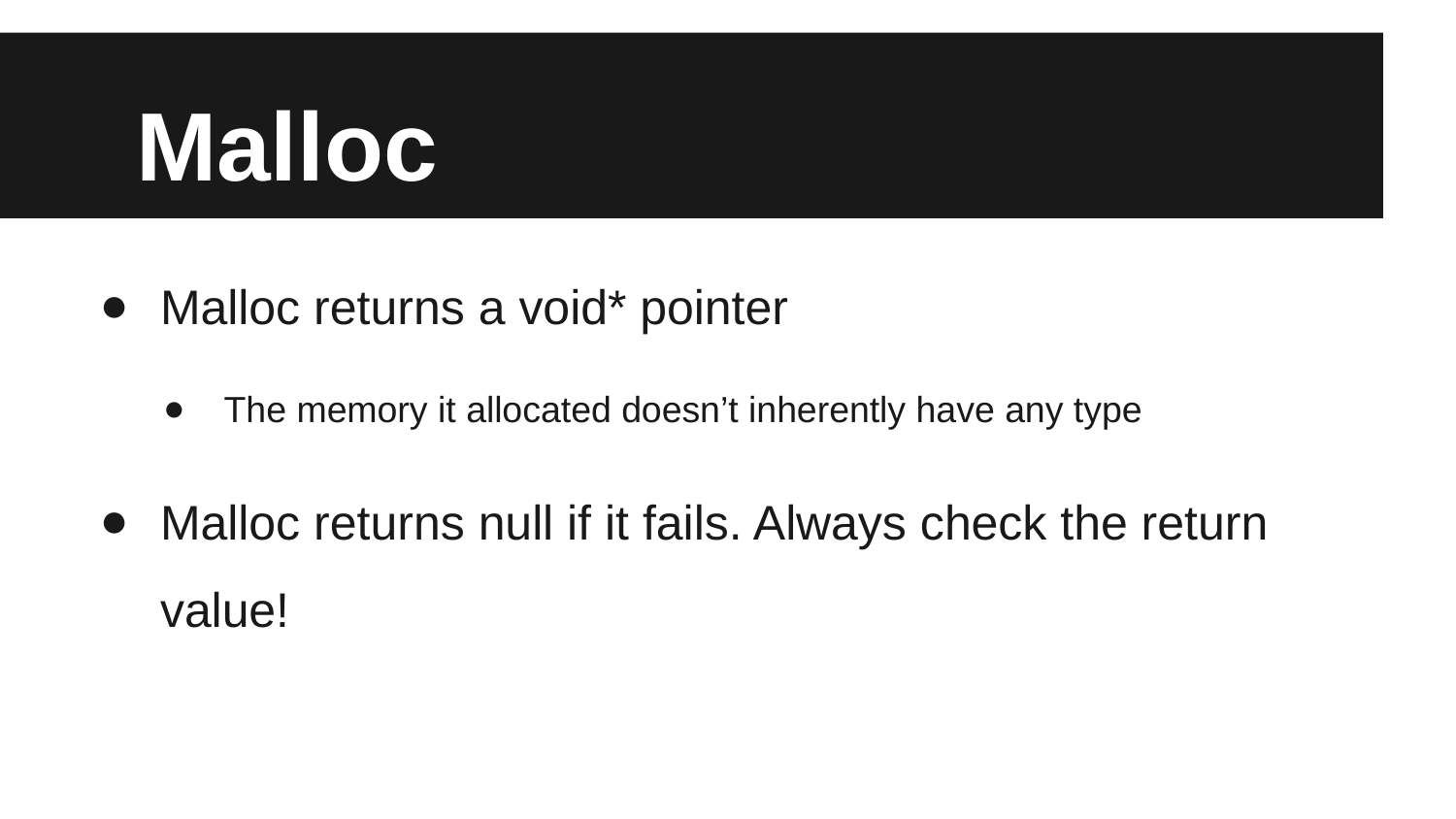

# Malloc
Malloc returns a void* pointer
The memory it allocated doesn’t inherently have any type
Malloc returns null if it fails. Always check the return value!